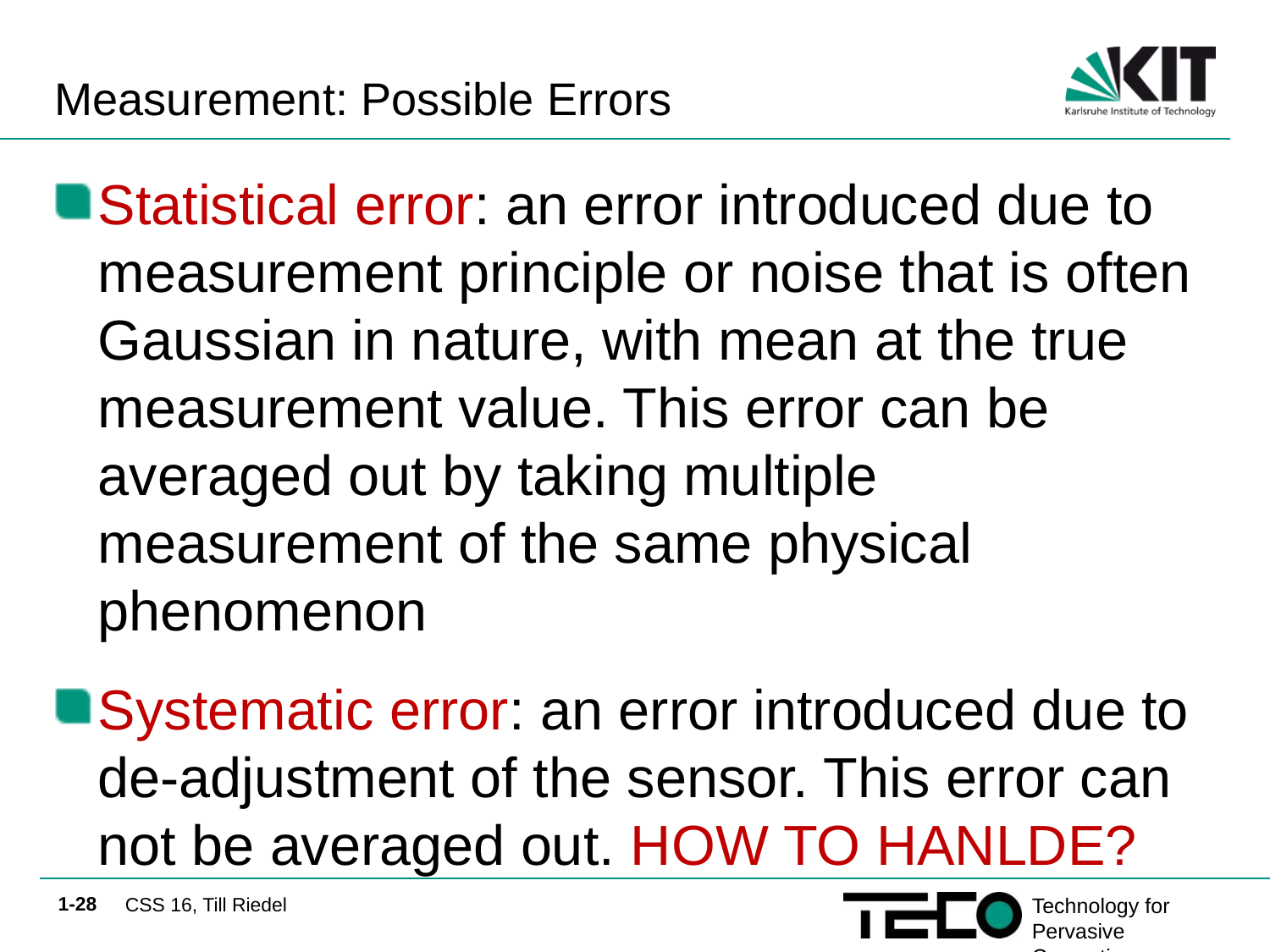

# Measurement: Possible Errors
Statistical error: an error introduced due to measurement principle or noise that is often Gaussian in nature, with mean at the true measurement value. This error can be averaged out by taking multiple measurement of the same physical phenomenon

Systematic error: an error introduced due to de-adjustment of the sensor. This error can not be averaged out. HOW TO HANLDE?